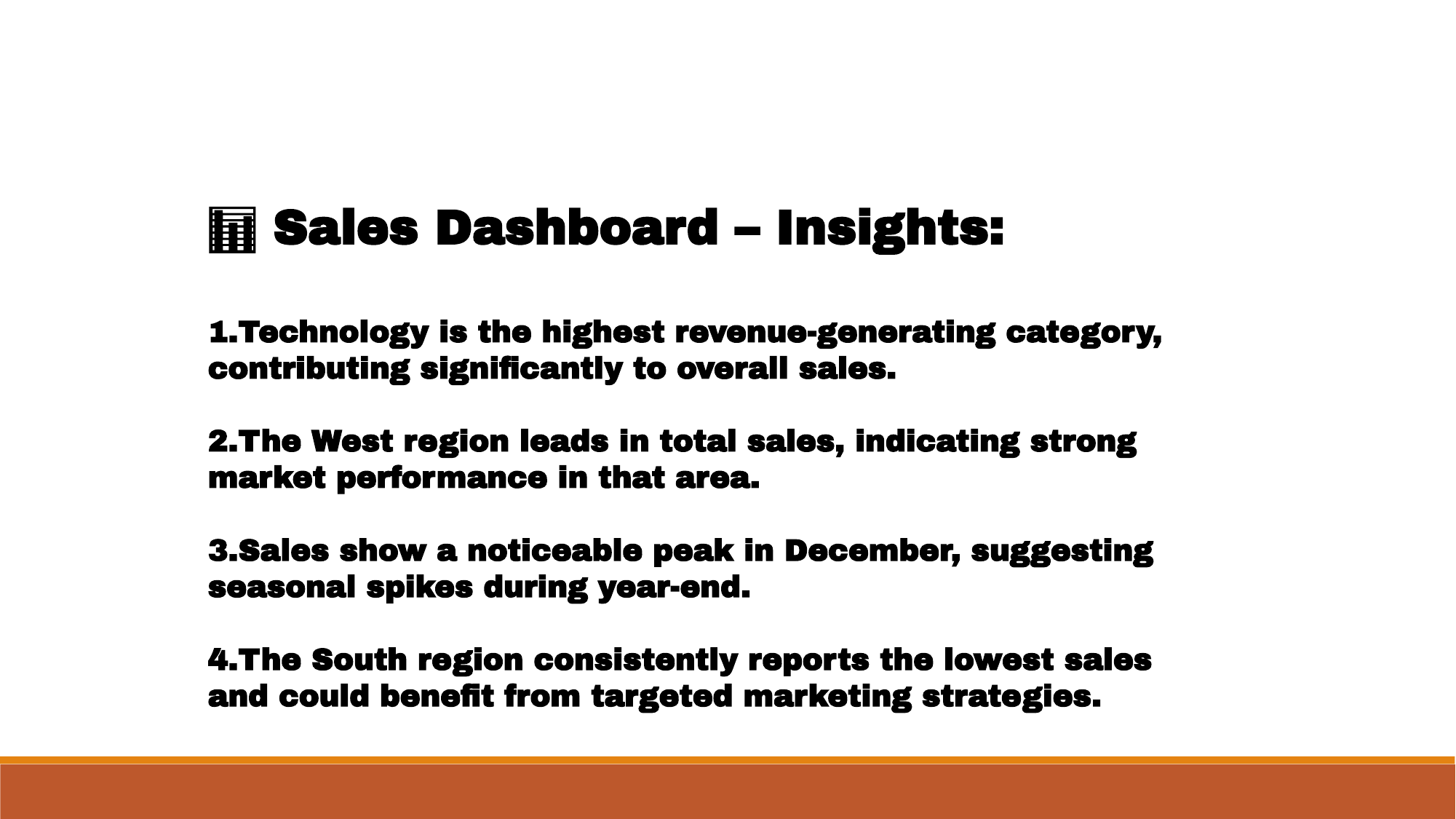

📊 Sales Dashboard – Insights:

Technology is the highest revenue-generating category, contributing significantly to overall sales.

The West region leads in total sales, indicating strong market performance in that area.

Sales show a noticeable peak in December, suggesting seasonal spikes during year-end.

The South region consistently reports the lowest sales and could benefit from targeted marketing strategies.